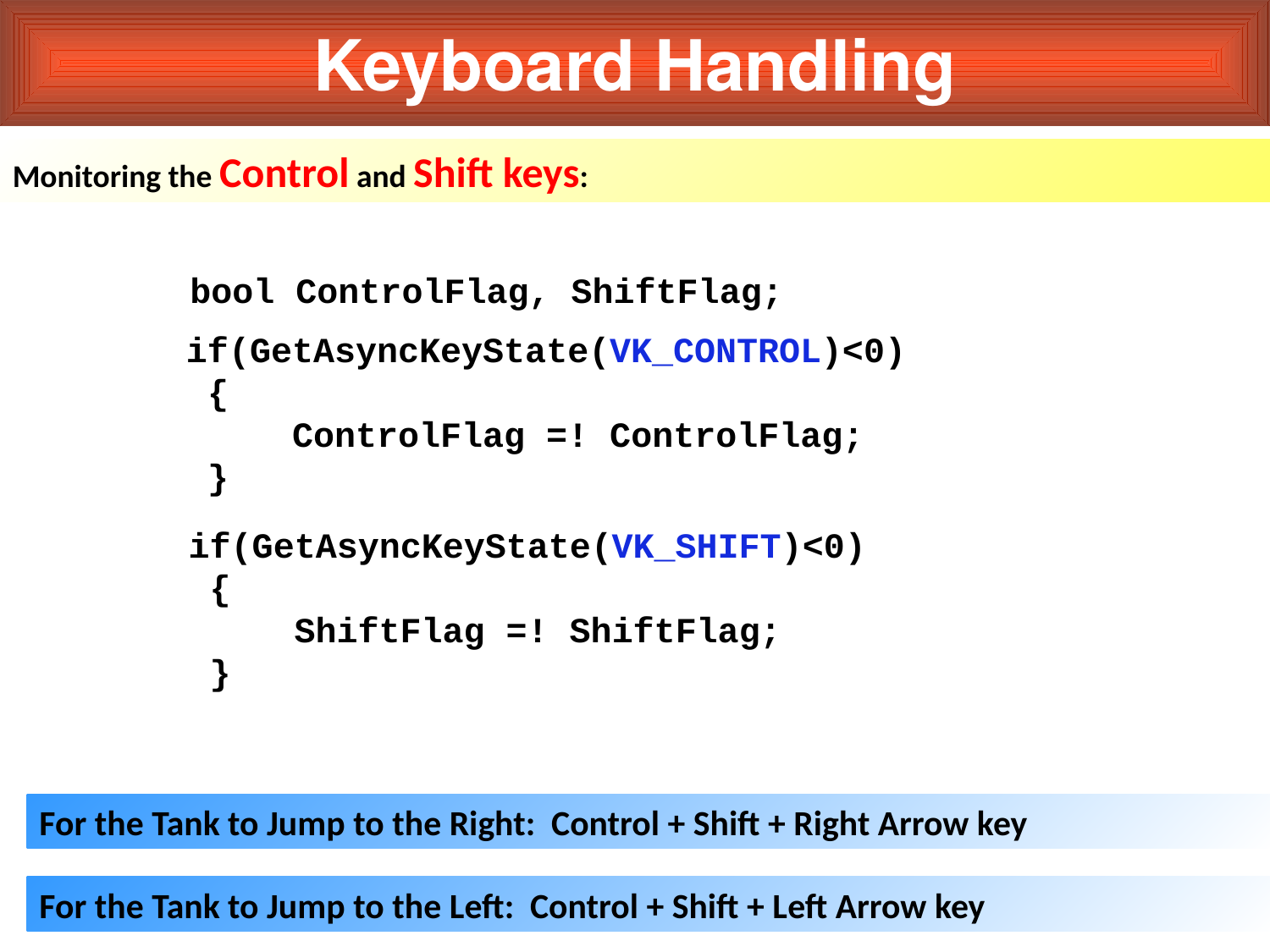

Keyboard Handling
Monitoring the Control and Shift keys:
bool ControlFlag, ShiftFlag;
 if(GetAsyncKeyState(VK_CONTROL)<0)
  {
      ControlFlag =! ControlFlag;
  }
 if(GetAsyncKeyState(VK_SHIFT)<0)
  {
      ShiftFlag =! ShiftFlag;
  }
For the Tank to Jump to the Right:  Control + Shift + Right Arrow key
For the Tank to Jump to the Left:  Control + Shift + Left Arrow key
43